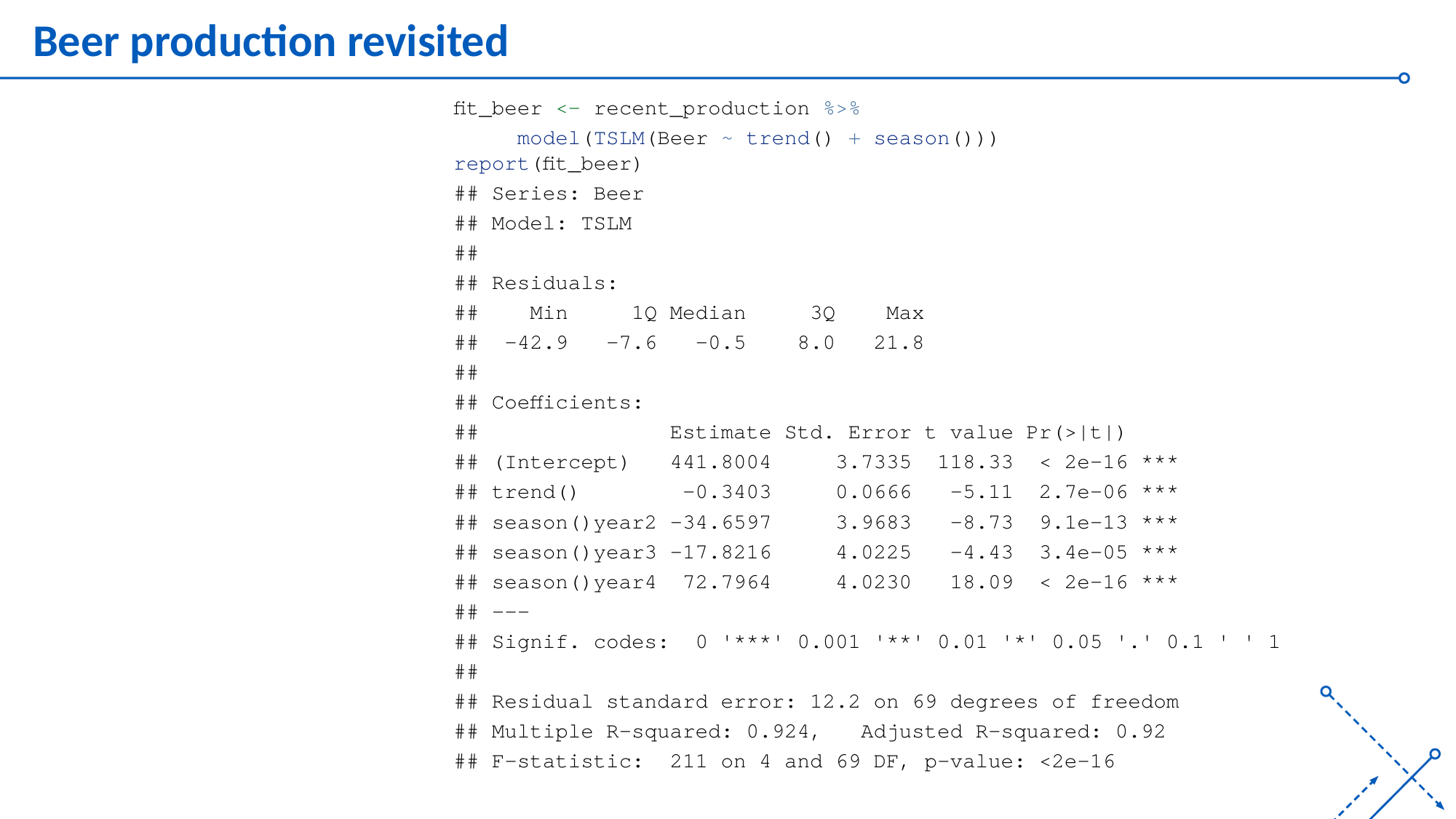

# Beer production revisited
fit_beer <- recent_production %>%
     model(TSLM(Beer ~ trend() + season()))
report(fit_beer)
## Series: Beer
## Model: TSLM
##
## Residuals:
##    Min     1Q Median     3Q    Max
##  -42.9   -7.6   -0.5    8.0   21.8
##
## Coefficients:
##               Estimate Std. Error t value Pr(>|t|)
## (Intercept)   441.8004     3.7335  118.33  < 2e-16 ***
## trend()        -0.3403     0.0666   -5.11  2.7e-06 ***
## season()year2 -34.6597     3.9683   -8.73  9.1e-13 ***
## season()year3 -17.8216     4.0225   -4.43  3.4e-05 ***
## season()year4  72.7964     4.0230   18.09  < 2e-16 ***
## ---
## Signif. codes:  0 '***' 0.001 '**' 0.01 '*' 0.05 '.' 0.1 ' ' 1
##
## Residual standard error: 12.2 on 69 degrees of freedom
## Multiple R-squared: 0.924,   Adjusted R-squared: 0.92
## F-statistic:  211 on 4 and 69 DF, p-value: <2e-16